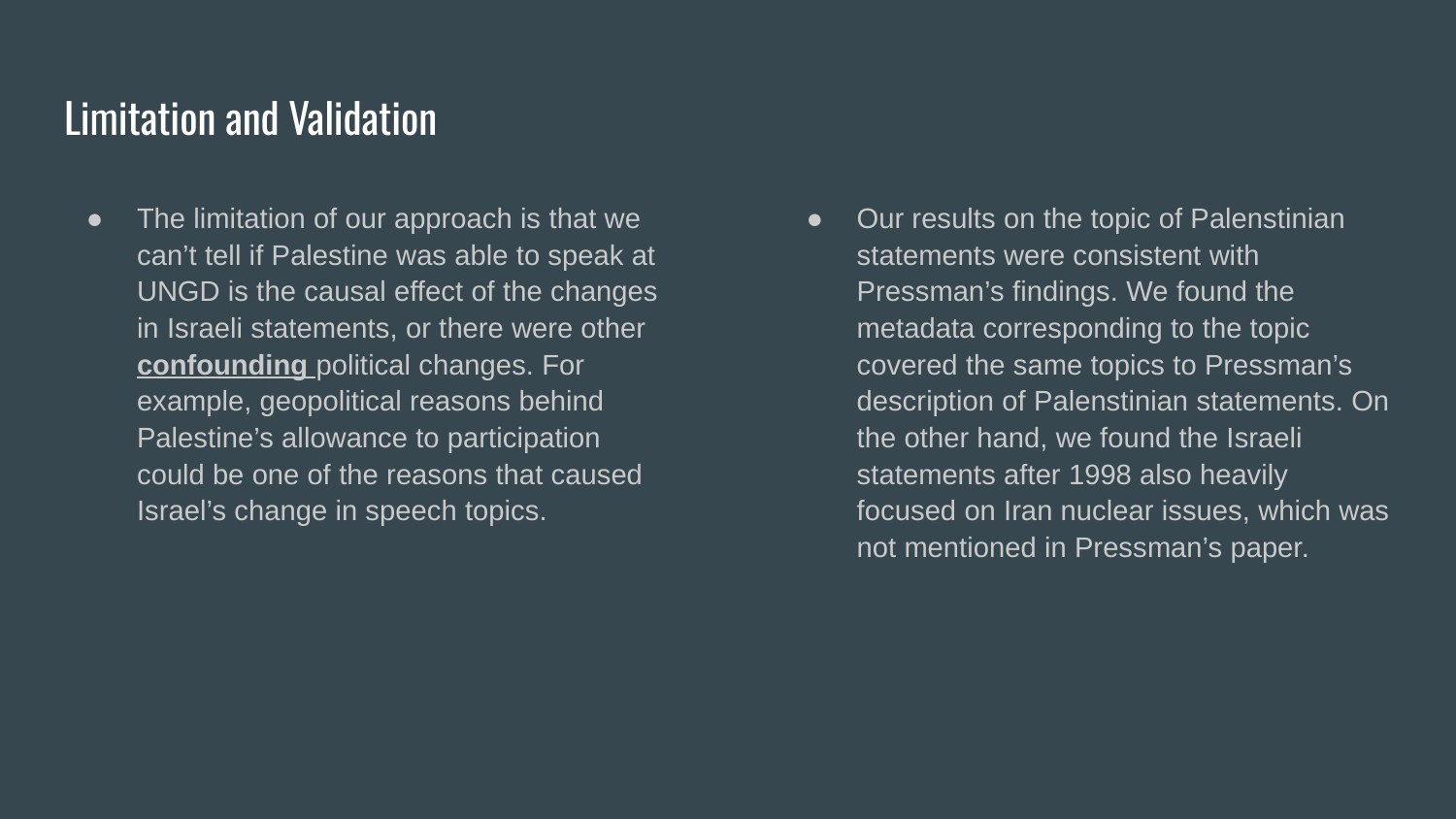

# Limitation and Validation
The limitation of our approach is that we can’t tell if Palestine was able to speak at UNGD is the causal effect of the changes in Israeli statements, or there were other confounding political changes. For example, geopolitical reasons behind Palestine’s allowance to participation could be one of the reasons that caused Israel’s change in speech topics.
Our results on the topic of Palenstinian statements were consistent with Pressman’s findings. We found the metadata corresponding to the topic covered the same topics to Pressman’s description of Palenstinian statements. On the other hand, we found the Israeli statements after 1998 also heavily focused on Iran nuclear issues, which was not mentioned in Pressman’s paper.